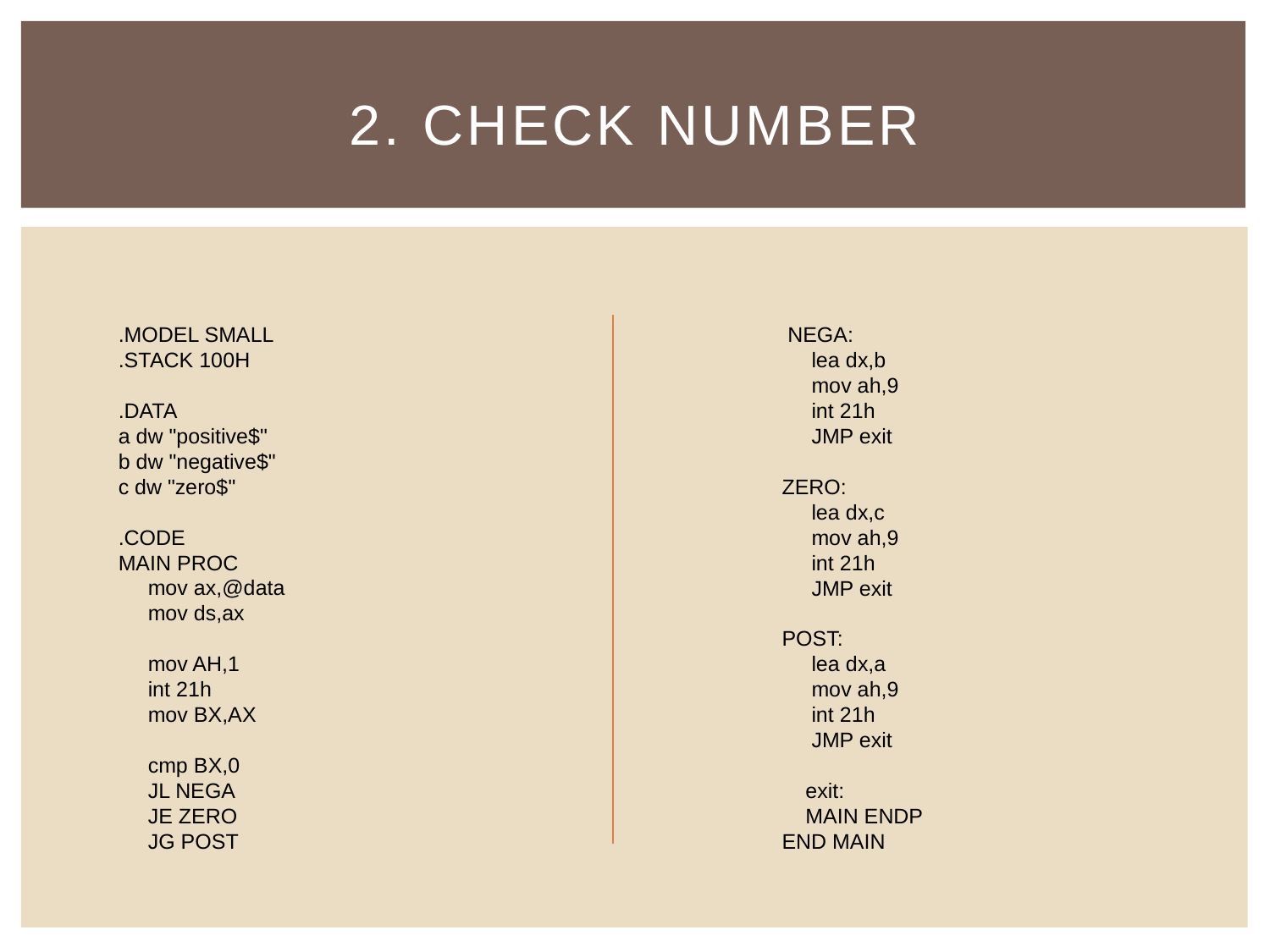

# 2. CHECK NUMBER
.MODEL SMALL
.STACK 100H

.DATA
a dw "positive$"
b dw "negative$"
c dw "zero$"

.CODE
MAIN PROC
     mov ax,@data
     mov ds,ax

     mov AH,1
     int 21h
     mov BX,AX

     cmp BX,0
     JL NEGA
     JE ZERO
     JG POST

 NEGA:
     lea dx,b
     mov ah,9
     int 21h
     JMP exit

ZERO:
     lea dx,c
     mov ah,9
     int 21h
     JMP exit

POST:
     lea dx,a
     mov ah,9
     int 21h
     JMP exit

    exit:
    MAIN ENDP
END MAIN